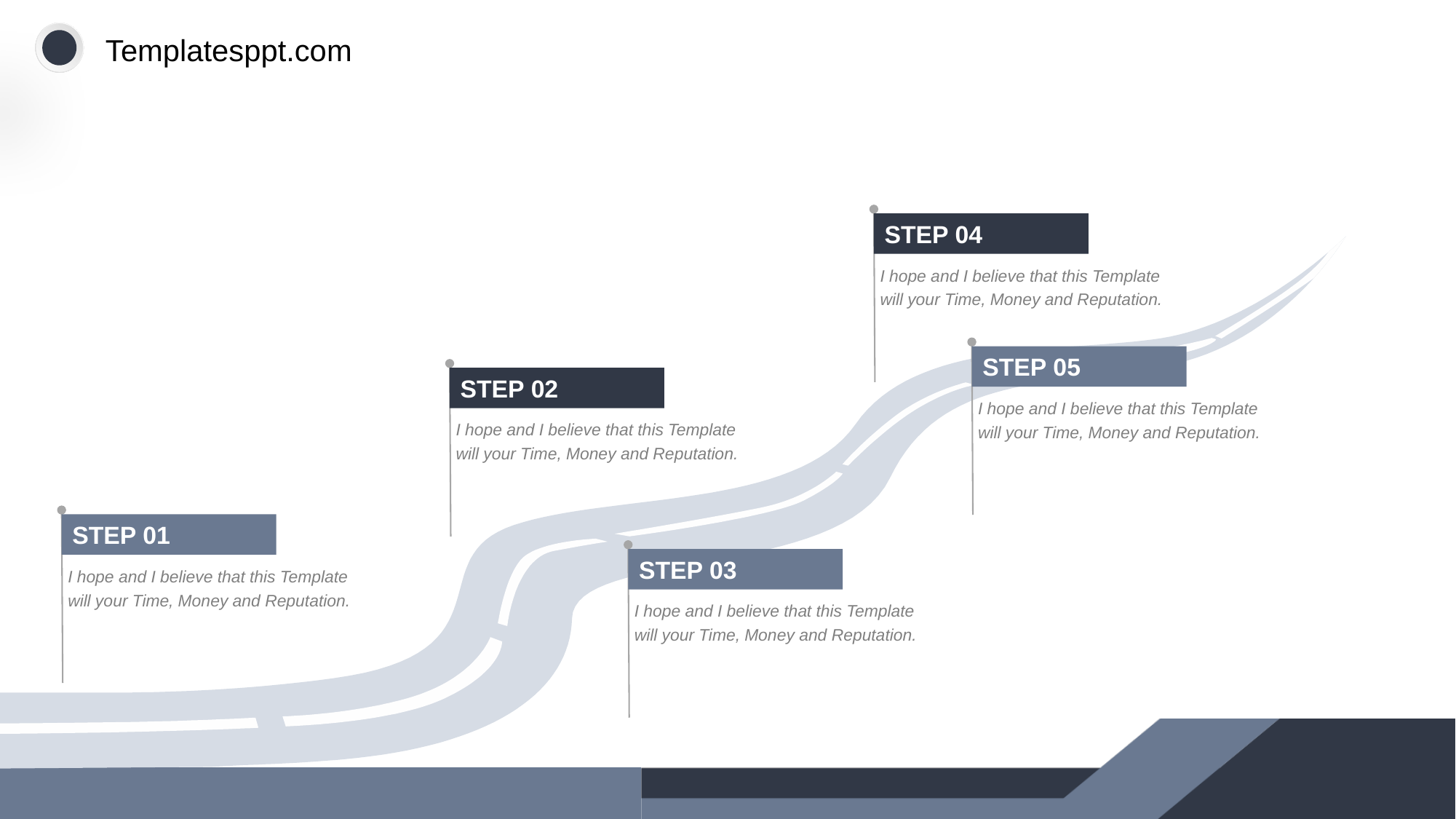

STEP 04
I hope and I believe that this Template will your Time, Money and Reputation.

STEP 05
I hope and I believe that this Template will your Time, Money and Reputation.
STEP 02
I hope and I believe that this Template will your Time, Money and Reputation.
STEP 01
I hope and I believe that this Template will your Time, Money and Reputation.
STEP 03
I hope and I believe that this Template will your Time, Money and Reputation.